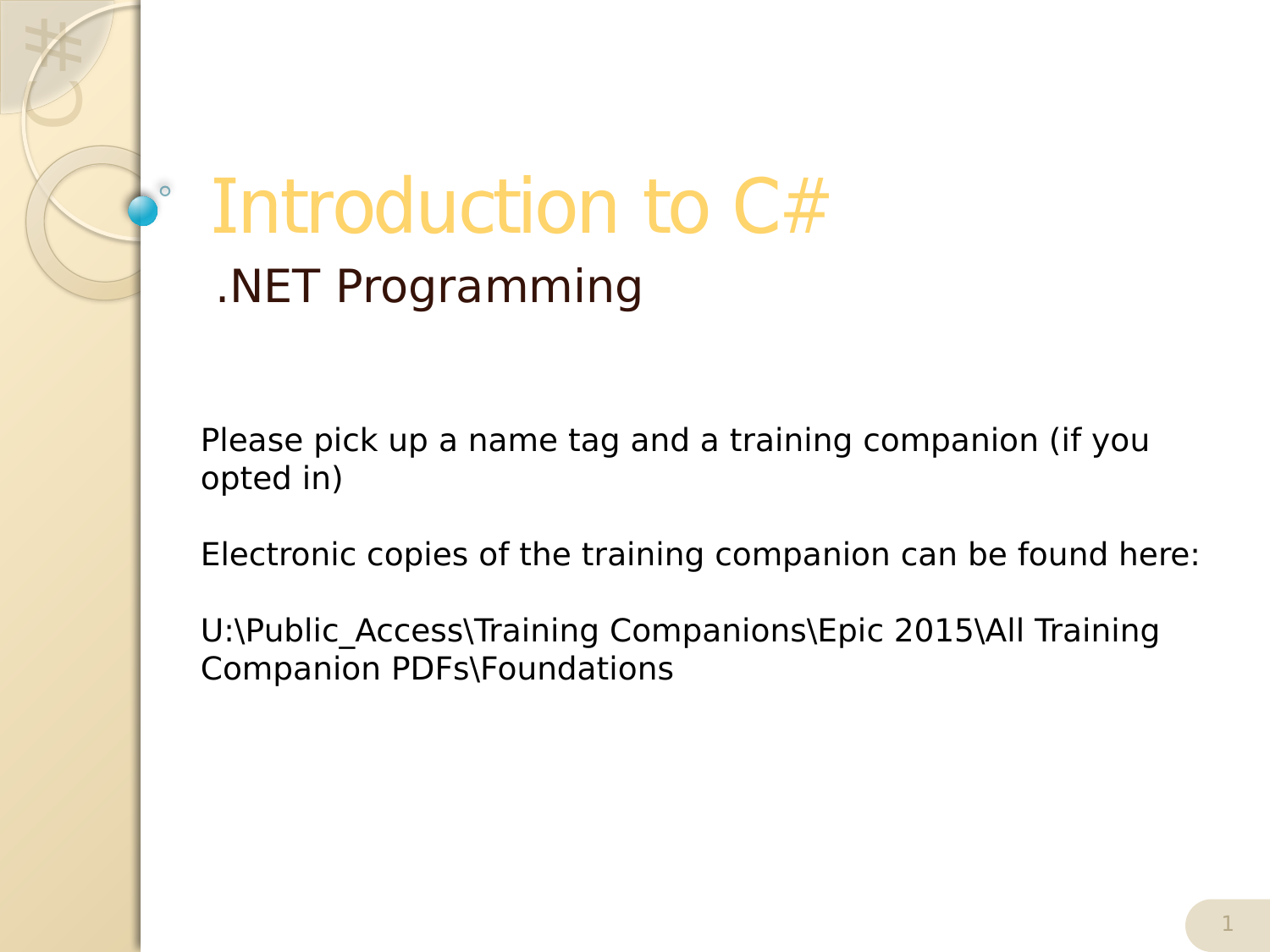

# Introduction to C#
.NET Programming
Please pick up a name tag and a training companion (if you opted in)

Electronic copies of the training companion can be found here:

U:\Public_Access\Training Companions\Epic 2015\All Training Companion PDFs\Foundations
1